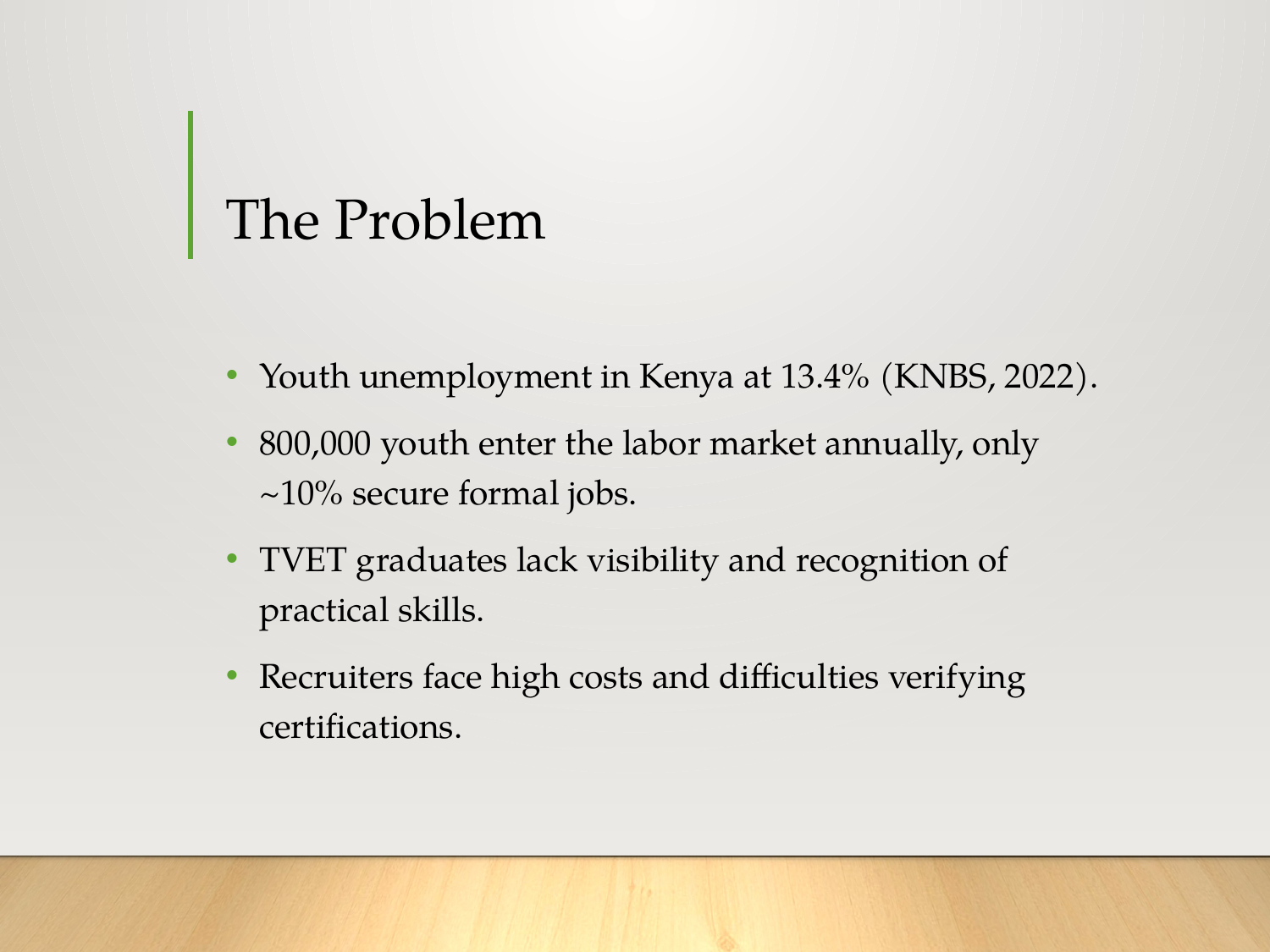

# The Problem

Youth unemployment in Kenya at 13.4% (KNBS, 2022).
800,000 youth enter the labor market annually, only ~10% secure formal jobs.
TVET graduates lack visibility and recognition of practical skills.
Recruiters face high costs and difficulties verifying certifications.